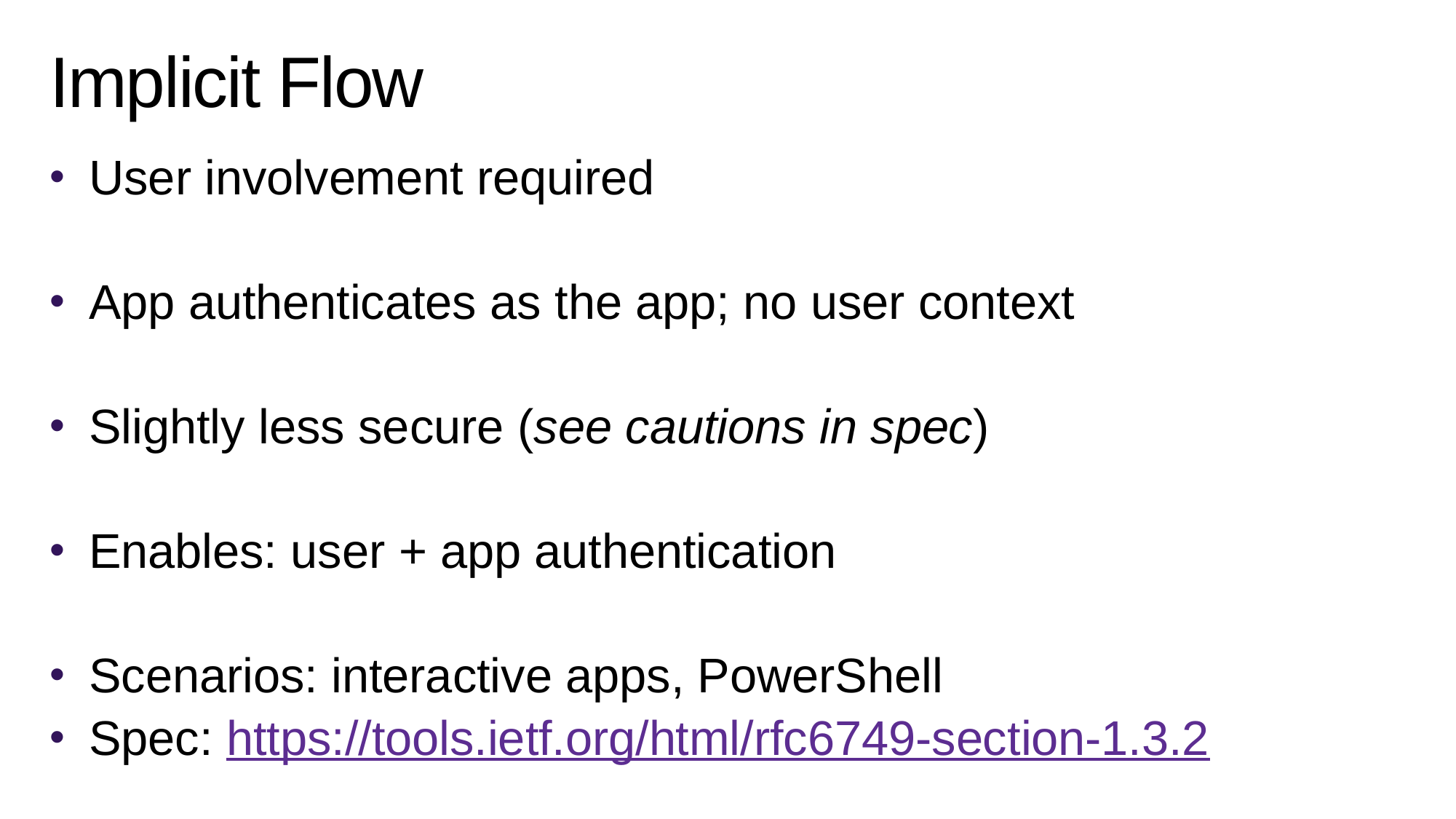

# Implicit Flow
User involvement required

App authenticates as the app; no user context

Slightly less secure (see cautions in spec)

Enables: user + app authentication

Scenarios: interactive apps, PowerShell
Spec: https://tools.ietf.org/html/rfc6749-section-1.3.2